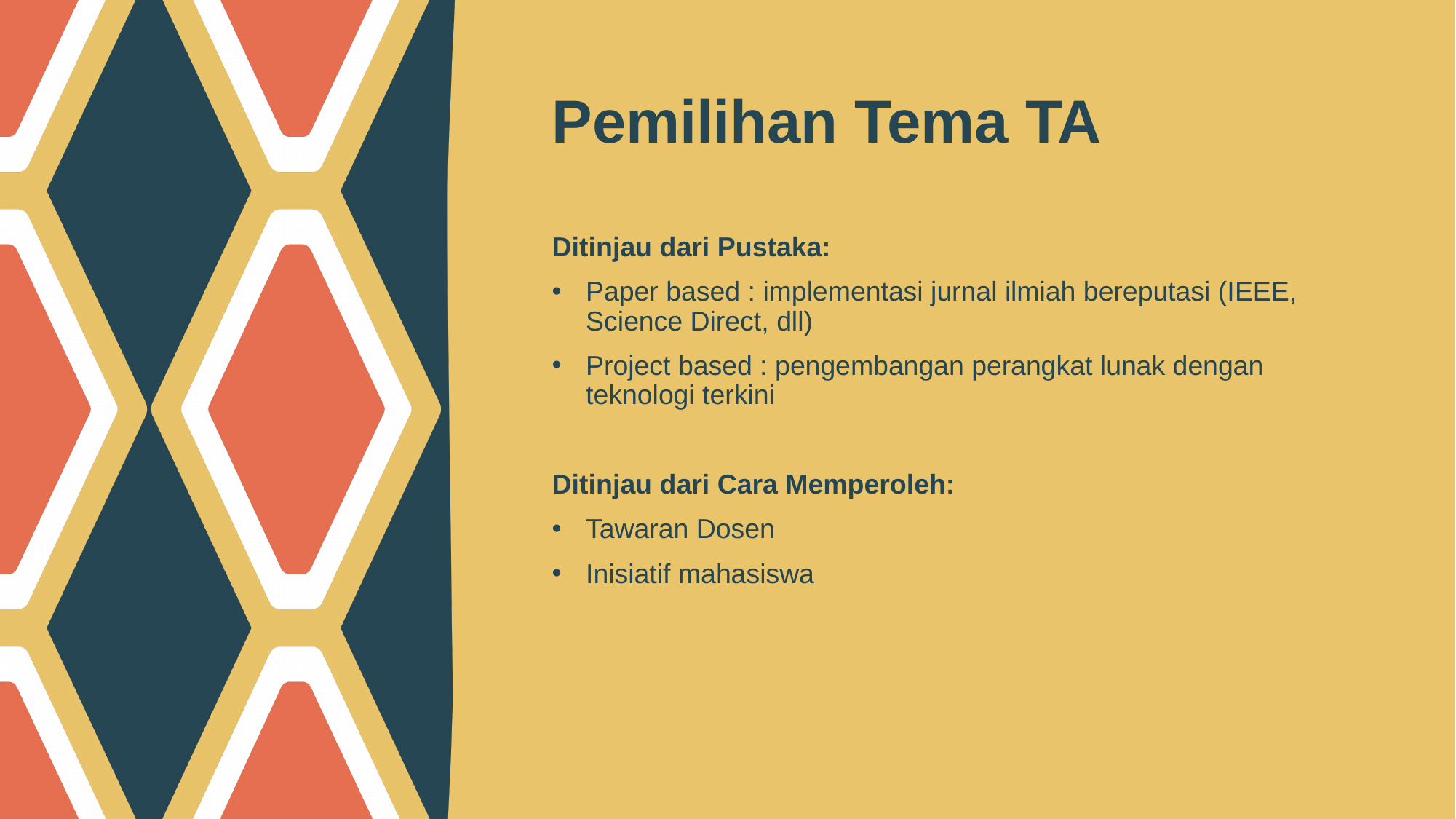

# Pemilihan Tema TA
Ditinjau dari Pustaka:
Paper based : implementasi jurnal ilmiah bereputasi (IEEE, Science Direct, dll)
Project based : pengembangan perangkat lunak dengan teknologi terkini

Ditinjau dari Cara Memperoleh:
Tawaran Dosen
Inisiatif mahasiswa